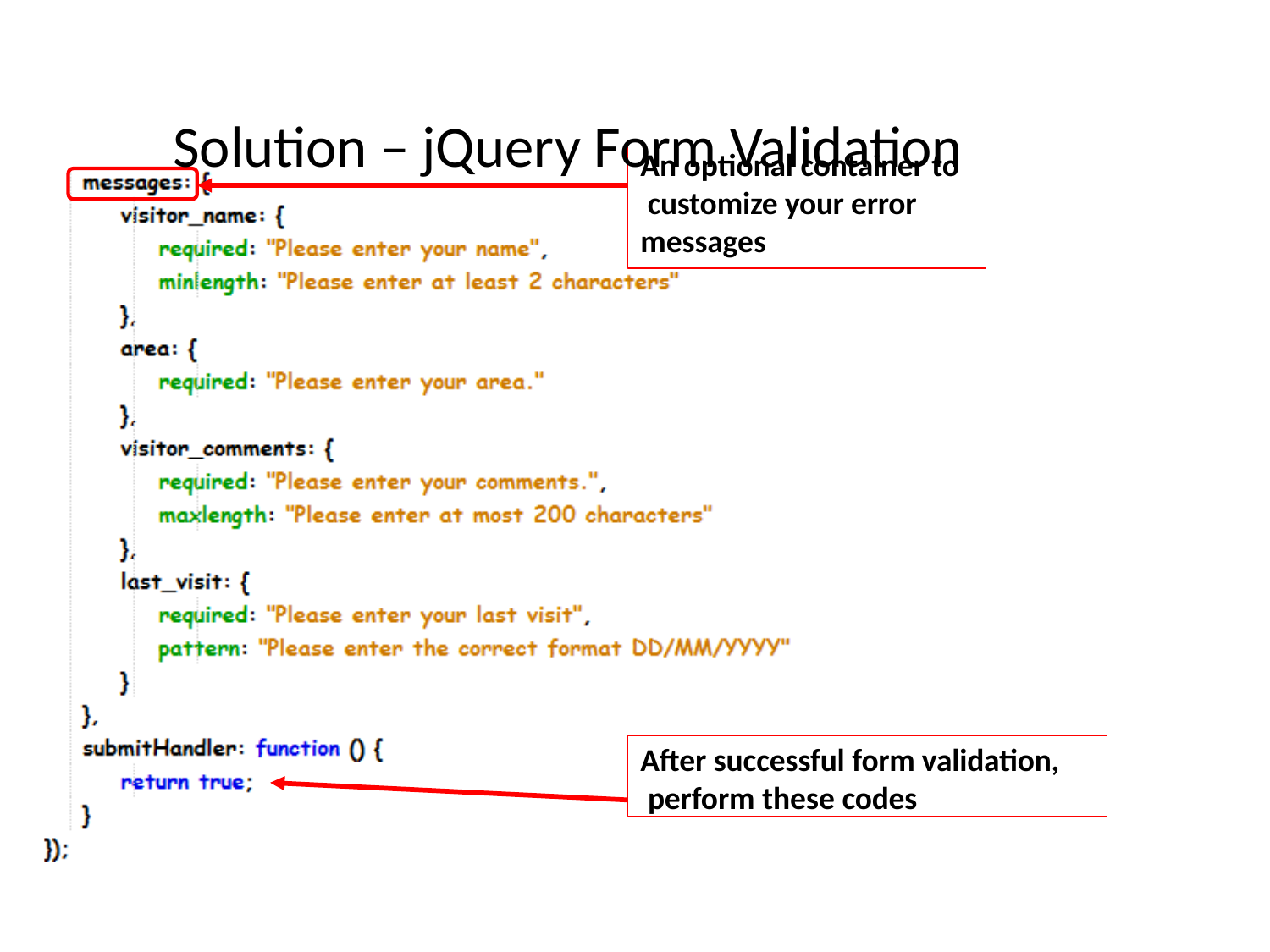

# Solution – jQuery Form Validation

An optional container to  customize your error  messages
After successful form validation,  perform these codes